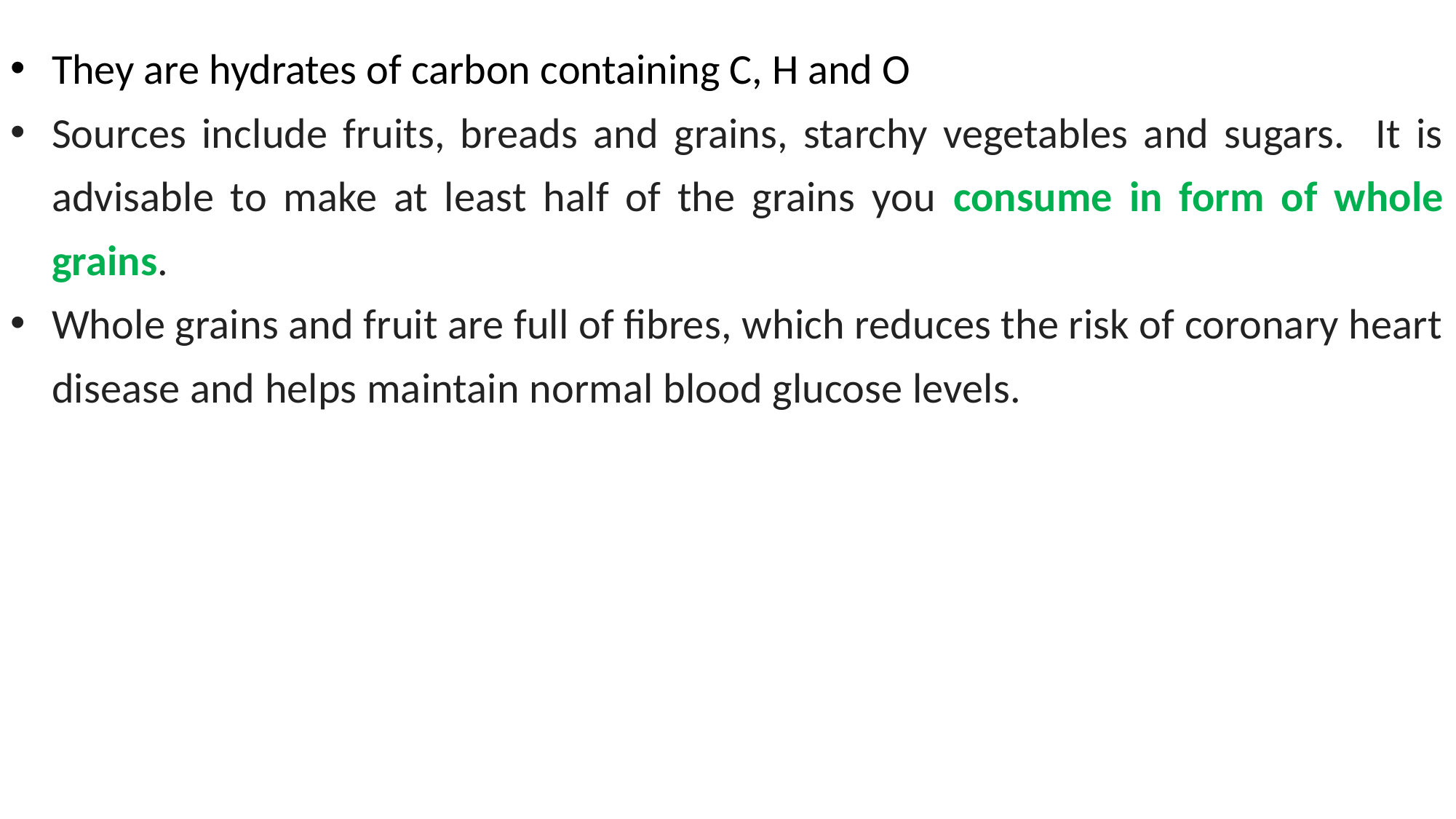

They are hydrates of carbon containing C, H and O
Sources include fruits, breads and grains, starchy vegetables and sugars.  It is advisable to make at least half of the grains you consume in form of whole grains.
Whole grains and fruit are full of fibres, which reduces the risk of coronary heart disease and helps maintain normal blood glucose levels.